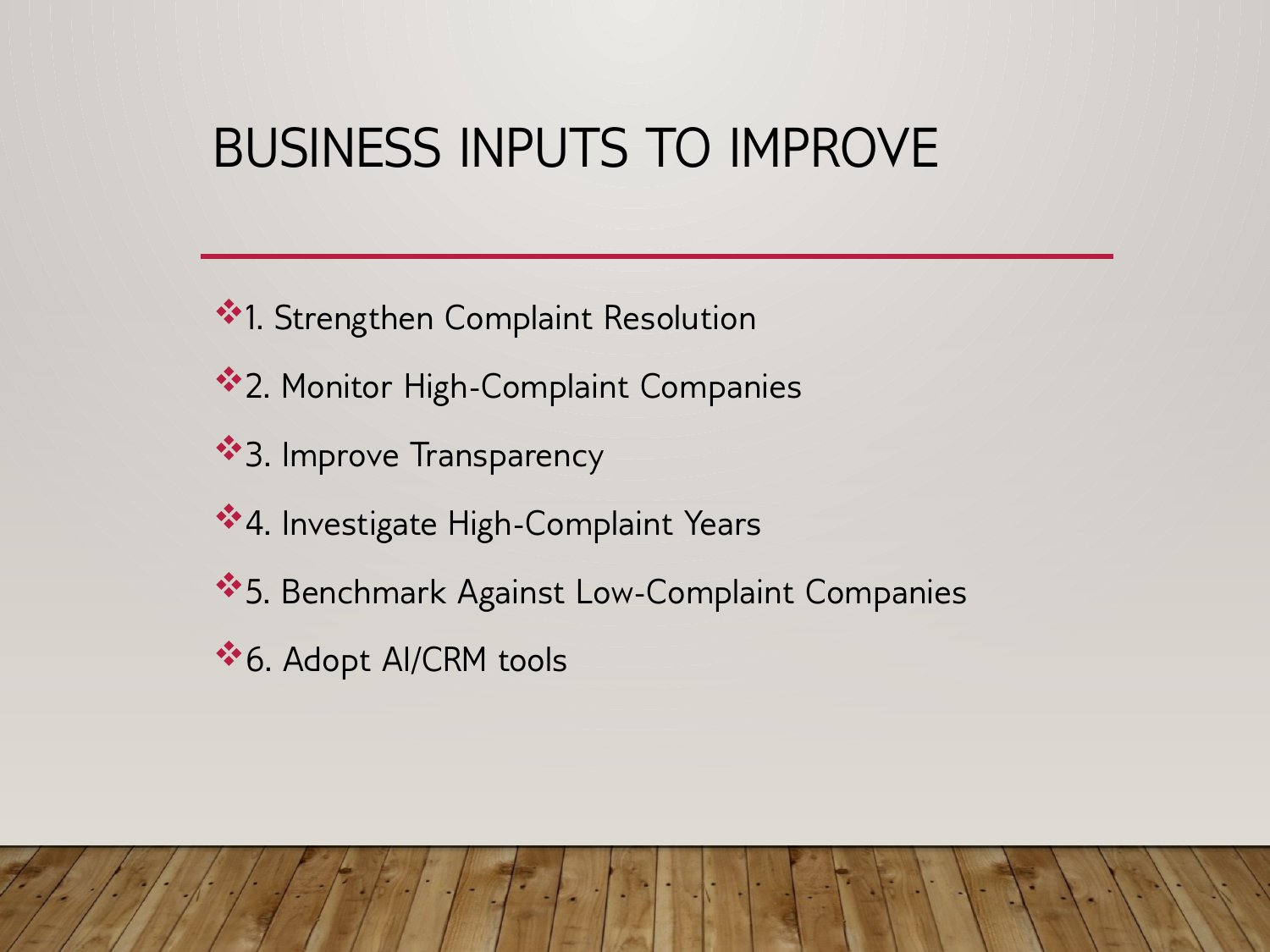

# Business Inputs to Improve
1. Strengthen Complaint Resolution
2. Monitor High-Complaint Companies
3. Improve Transparency
4. Investigate High-Complaint Years
5. Benchmark Against Low-Complaint Companies
6. Adopt AI/CRM tools